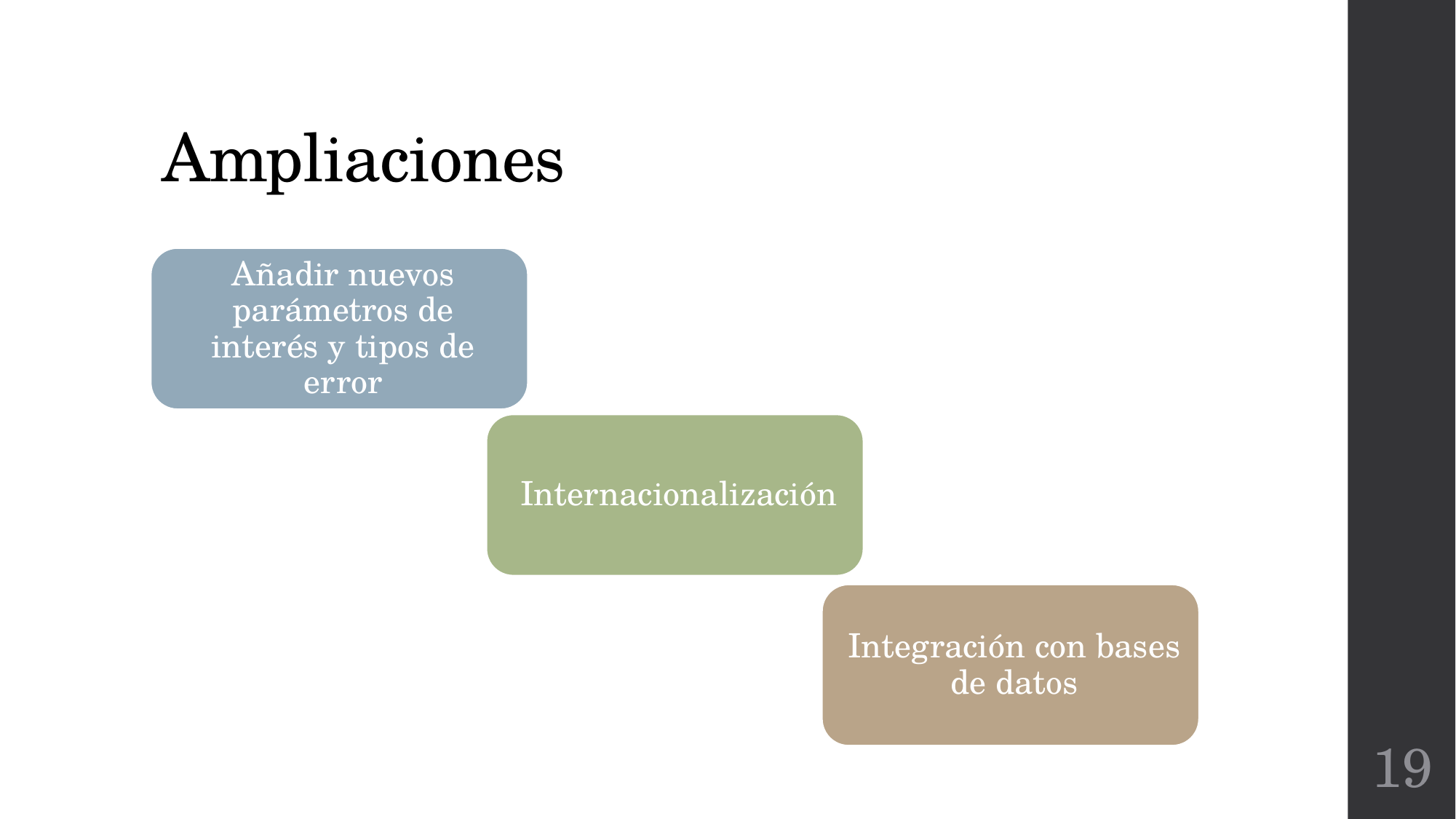

# Ampliaciones
Añadir nuevos parámetros de interés y tipos de error
Internacionalización
Integración con bases de datos
19